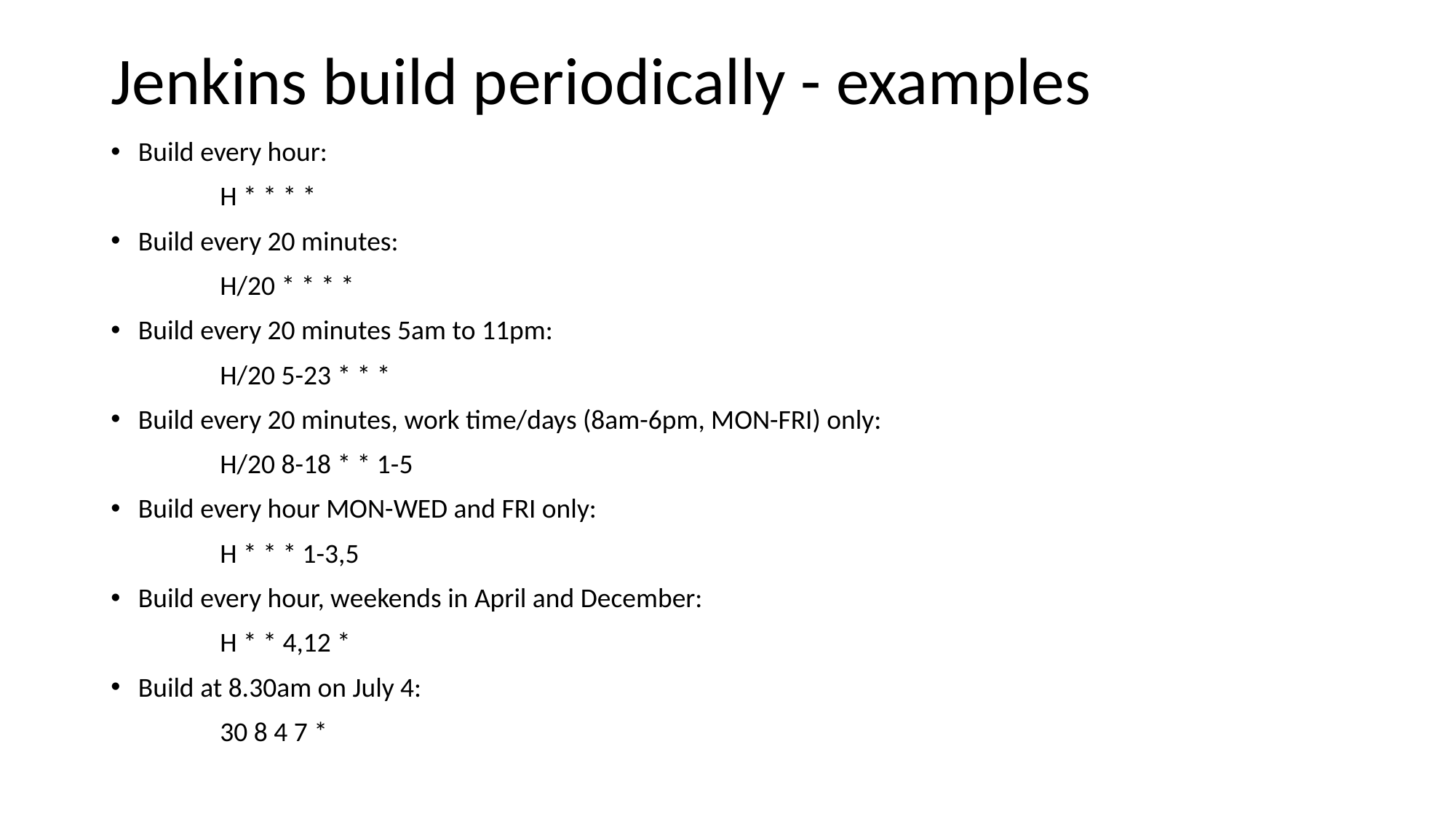

# Jenkins build periodically - examples
Build every hour:
	H * * * *
Build every 20 minutes:
	H/20 * * * *
Build every 20 minutes 5am to 11pm:
	H/20 5-23 * * *
Build every 20 minutes, work time/days (8am-6pm, MON-FRI) only:
	H/20 8-18 * * 1-5
Build every hour MON-WED and FRI only:
	H * * * 1-3,5
Build every hour, weekends in April and December:
	H * * 4,12 *
Build at 8.30am on July 4:
	30 8 4 7 *